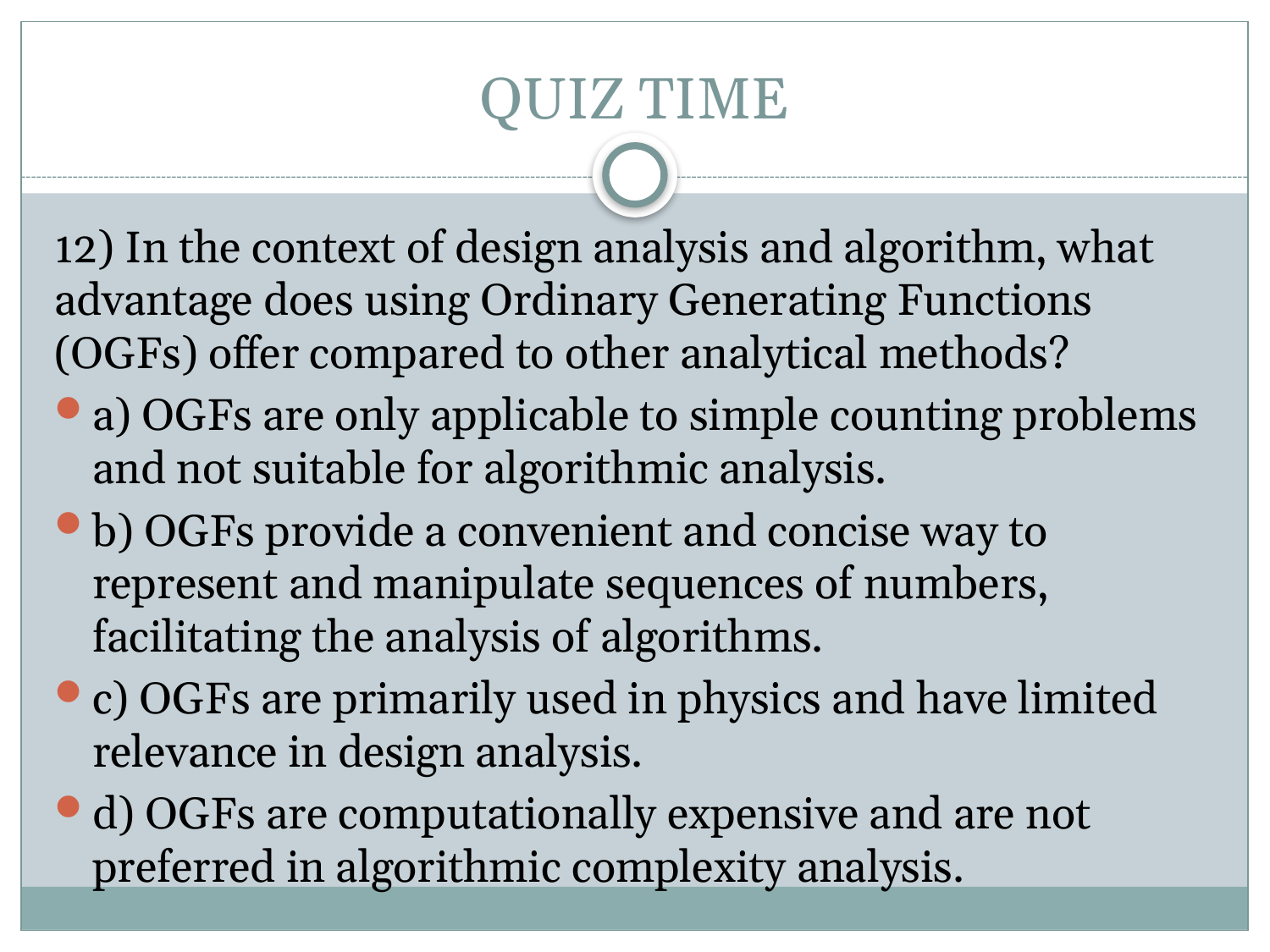

# QUIZ TIME
12) In the context of design analysis and algorithm, what advantage does using Ordinary Generating Functions (OGFs) offer compared to other analytical methods?
a) OGFs are only applicable to simple counting problems and not suitable for algorithmic analysis.
b) OGFs provide a convenient and concise way to represent and manipulate sequences of numbers, facilitating the analysis of algorithms.
c) OGFs are primarily used in physics and have limited relevance in design analysis.
d) OGFs are computationally expensive and are not preferred in algorithmic complexity analysis.